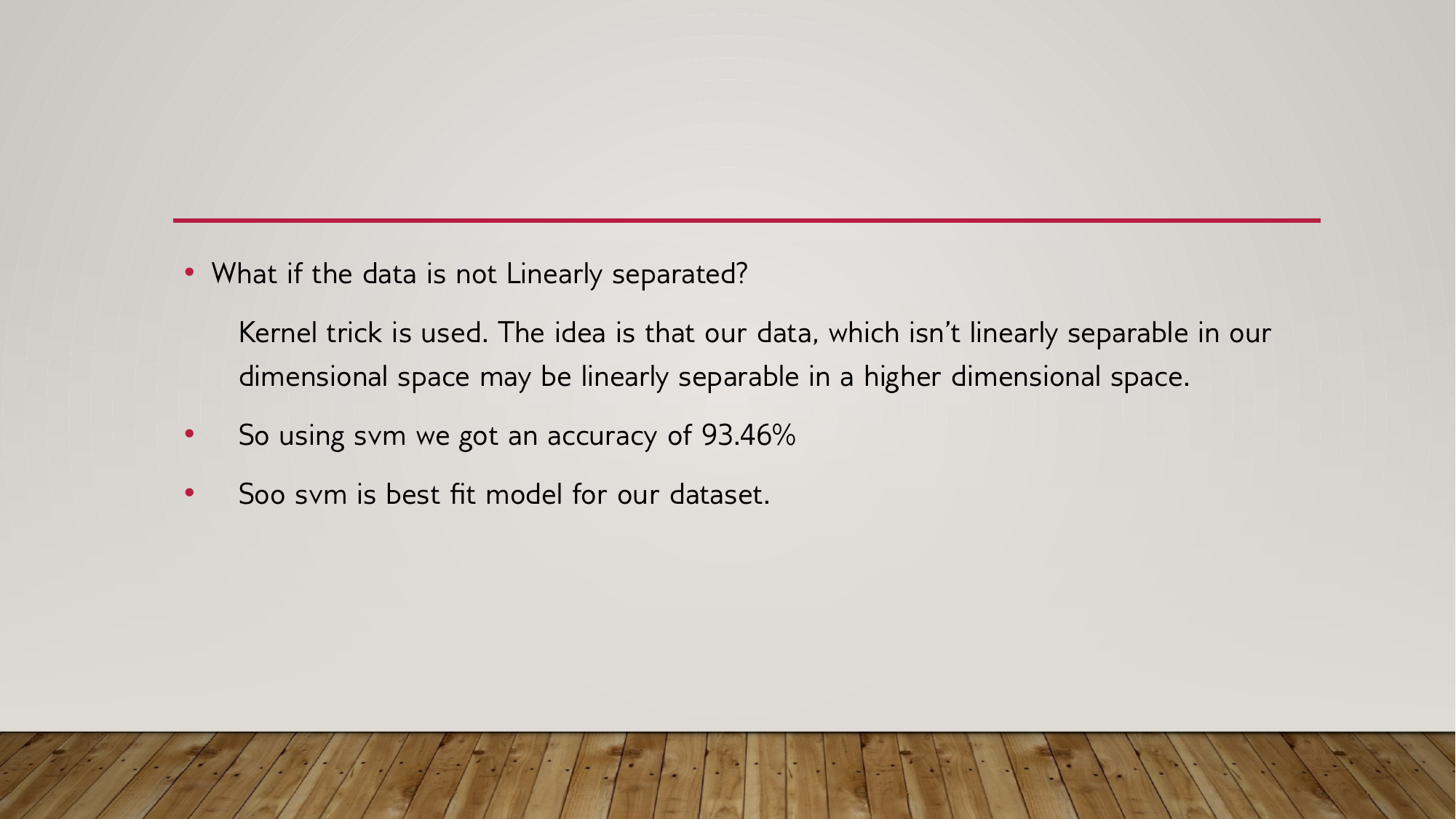

What if the data is not Linearly separated?
	Kernel trick is used. The idea is that our data, which isn’t linearly separable in our dimensional space may be linearly separable in a higher dimensional space.
So using svm we got an accuracy of 93.46%
Soo svm is best fit model for our dataset.